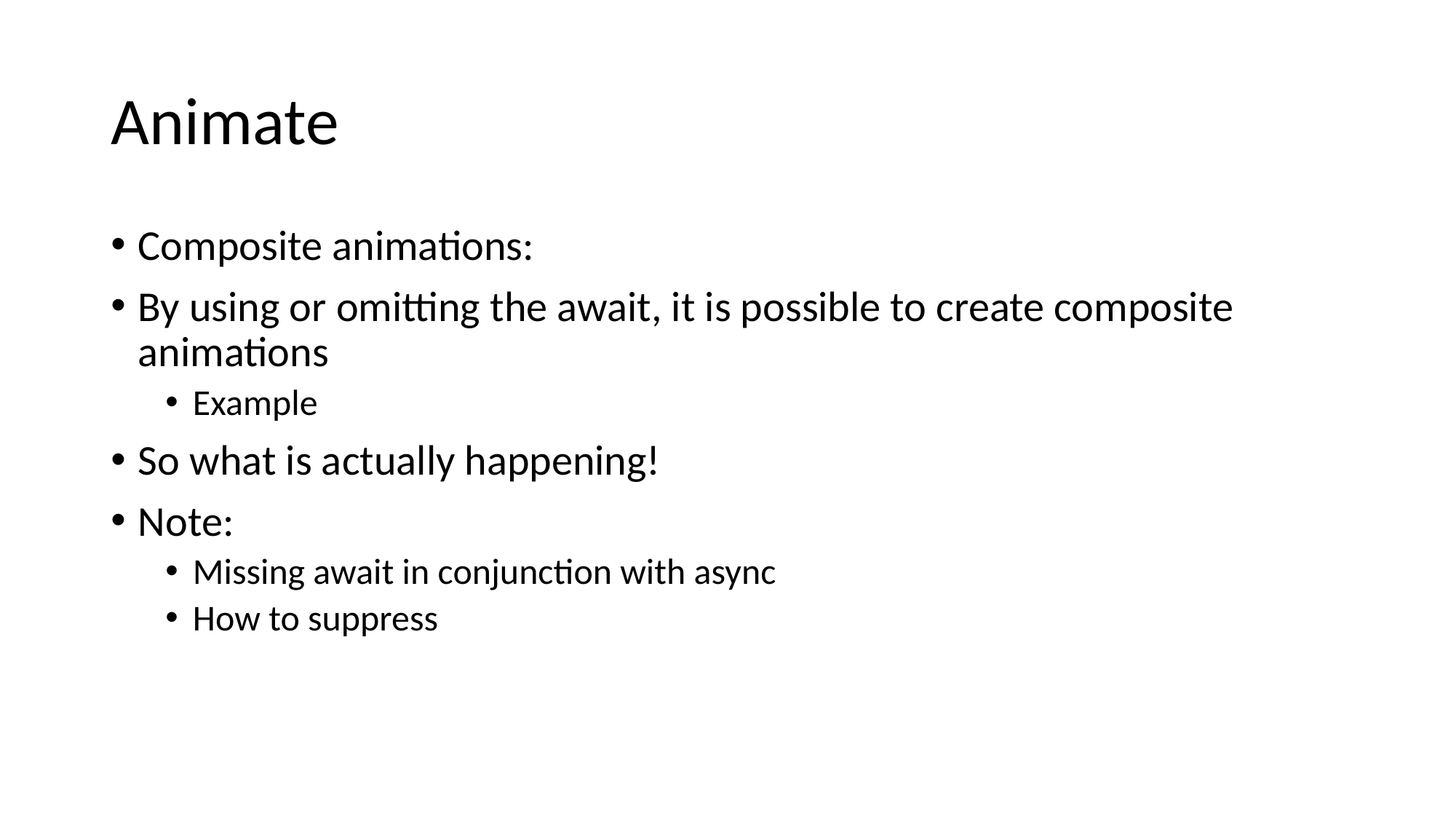

# Animate
Composite animations:
By using or omitting the await, it is possible to create composite animations
Example
So what is actually happening!
Note:
Missing await in conjunction with async
How to suppress